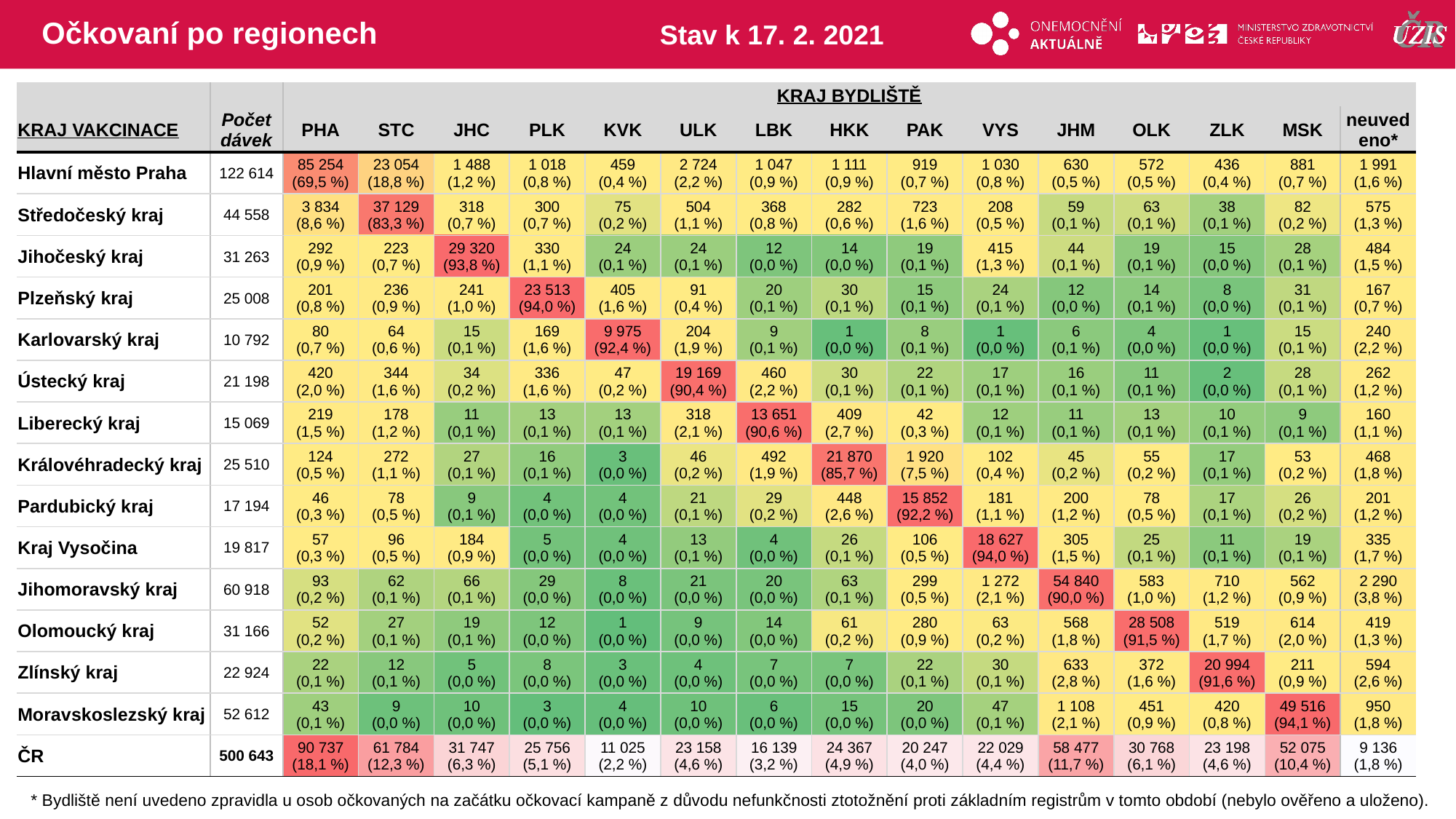

# Očkovaní po regionech
Stav k 17. 2. 2021
|  |  | KRAJ BYDLIŠTĚ |  |  |  |  |  |  |  |  |  |  |  |  |  |  |
| --- | --- | --- | --- | --- | --- | --- | --- | --- | --- | --- | --- | --- | --- | --- | --- | --- |
| KRAJ VAKCINACE | Počet dávek | PHA | STC | JHC | PLK | KVK | ULK | LBK | HKK | PAK | VYS | JHM | OLK | ZLK | MSK | neuvedeno\* |
| Hlavní město Praha | 122 614 | 85 254 (69,5 %) | 23 054 (18,8 %) | 1 488 (1,2 %) | 1 018 (0,8 %) | 459 (0,4 %) | 2 724 (2,2 %) | 1 047 (0,9 %) | 1 111 (0,9 %) | 919 (0,7 %) | 1 030 (0,8 %) | 630 (0,5 %) | 572 (0,5 %) | 436 (0,4 %) | 881 (0,7 %) | 1 991 (1,6 %) |
| Středočeský kraj | 44 558 | 3 834 (8,6 %) | 37 129 (83,3 %) | 318 (0,7 %) | 300 (0,7 %) | 75 (0,2 %) | 504 (1,1 %) | 368 (0,8 %) | 282 (0,6 %) | 723 (1,6 %) | 208 (0,5 %) | 59 (0,1 %) | 63 (0,1 %) | 38 (0,1 %) | 82 (0,2 %) | 575 (1,3 %) |
| Jihočeský kraj | 31 263 | 292 (0,9 %) | 223 (0,7 %) | 29 320 (93,8 %) | 330 (1,1 %) | 24 (0,1 %) | 24 (0,1 %) | 12 (0,0 %) | 14 (0,0 %) | 19 (0,1 %) | 415 (1,3 %) | 44 (0,1 %) | 19 (0,1 %) | 15 (0,0 %) | 28 (0,1 %) | 484 (1,5 %) |
| Plzeňský kraj | 25 008 | 201 (0,8 %) | 236 (0,9 %) | 241 (1,0 %) | 23 513 (94,0 %) | 405 (1,6 %) | 91 (0,4 %) | 20 (0,1 %) | 30 (0,1 %) | 15 (0,1 %) | 24 (0,1 %) | 12 (0,0 %) | 14 (0,1 %) | 8 (0,0 %) | 31 (0,1 %) | 167 (0,7 %) |
| Karlovarský kraj | 10 792 | 80 (0,7 %) | 64 (0,6 %) | 15 (0,1 %) | 169 (1,6 %) | 9 975 (92,4 %) | 204 (1,9 %) | 9 (0,1 %) | 1 (0,0 %) | 8 (0,1 %) | 1 (0,0 %) | 6 (0,1 %) | 4 (0,0 %) | 1 (0,0 %) | 15 (0,1 %) | 240 (2,2 %) |
| Ústecký kraj | 21 198 | 420 (2,0 %) | 344 (1,6 %) | 34 (0,2 %) | 336 (1,6 %) | 47 (0,2 %) | 19 169 (90,4 %) | 460 (2,2 %) | 30 (0,1 %) | 22 (0,1 %) | 17 (0,1 %) | 16 (0,1 %) | 11 (0,1 %) | 2 (0,0 %) | 28 (0,1 %) | 262 (1,2 %) |
| Liberecký kraj | 15 069 | 219 (1,5 %) | 178 (1,2 %) | 11 (0,1 %) | 13 (0,1 %) | 13 (0,1 %) | 318 (2,1 %) | 13 651 (90,6 %) | 409 (2,7 %) | 42 (0,3 %) | 12 (0,1 %) | 11 (0,1 %) | 13 (0,1 %) | 10 (0,1 %) | 9 (0,1 %) | 160 (1,1 %) |
| Královéhradecký kraj | 25 510 | 124 (0,5 %) | 272 (1,1 %) | 27 (0,1 %) | 16 (0,1 %) | 3 (0,0 %) | 46 (0,2 %) | 492 (1,9 %) | 21 870 (85,7 %) | 1 920 (7,5 %) | 102 (0,4 %) | 45 (0,2 %) | 55 (0,2 %) | 17 (0,1 %) | 53 (0,2 %) | 468 (1,8 %) |
| Pardubický kraj | 17 194 | 46 (0,3 %) | 78 (0,5 %) | 9 (0,1 %) | 4 (0,0 %) | 4 (0,0 %) | 21 (0,1 %) | 29 (0,2 %) | 448 (2,6 %) | 15 852 (92,2 %) | 181 (1,1 %) | 200 (1,2 %) | 78 (0,5 %) | 17 (0,1 %) | 26 (0,2 %) | 201 (1,2 %) |
| Kraj Vysočina | 19 817 | 57 (0,3 %) | 96 (0,5 %) | 184 (0,9 %) | 5 (0,0 %) | 4 (0,0 %) | 13 (0,1 %) | 4 (0,0 %) | 26 (0,1 %) | 106 (0,5 %) | 18 627 (94,0 %) | 305 (1,5 %) | 25 (0,1 %) | 11 (0,1 %) | 19 (0,1 %) | 335 (1,7 %) |
| Jihomoravský kraj | 60 918 | 93 (0,2 %) | 62 (0,1 %) | 66 (0,1 %) | 29 (0,0 %) | 8 (0,0 %) | 21 (0,0 %) | 20 (0,0 %) | 63 (0,1 %) | 299 (0,5 %) | 1 272 (2,1 %) | 54 840 (90,0 %) | 583 (1,0 %) | 710 (1,2 %) | 562 (0,9 %) | 2 290 (3,8 %) |
| Olomoucký kraj | 31 166 | 52 (0,2 %) | 27 (0,1 %) | 19 (0,1 %) | 12 (0,0 %) | 1 (0,0 %) | 9 (0,0 %) | 14 (0,0 %) | 61 (0,2 %) | 280 (0,9 %) | 63 (0,2 %) | 568 (1,8 %) | 28 508 (91,5 %) | 519 (1,7 %) | 614 (2,0 %) | 419 (1,3 %) |
| Zlínský kraj | 22 924 | 22 (0,1 %) | 12 (0,1 %) | 5 (0,0 %) | 8 (0,0 %) | 3 (0,0 %) | 4 (0,0 %) | 7 (0,0 %) | 7 (0,0 %) | 22 (0,1 %) | 30 (0,1 %) | 633 (2,8 %) | 372 (1,6 %) | 20 994 (91,6 %) | 211 (0,9 %) | 594 (2,6 %) |
| Moravskoslezský kraj | 52 612 | 43 (0,1 %) | 9 (0,0 %) | 10 (0,0 %) | 3 (0,0 %) | 4 (0,0 %) | 10 (0,0 %) | 6 (0,0 %) | 15 (0,0 %) | 20 (0,0 %) | 47 (0,1 %) | 1 108 (2,1 %) | 451 (0,9 %) | 420 (0,8 %) | 49 516 (94,1 %) | 950 (1,8 %) |
| ČR | 500 643 | 90 737 (18,1 %) | 61 784 (12,3 %) | 31 747 (6,3 %) | 25 756 (5,1 %) | 11 025 (2,2 %) | 23 158 (4,6 %) | 16 139 (3,2 %) | 24 367 (4,9 %) | 20 247 (4,0 %) | 22 029 (4,4 %) | 58 477 (11,7 %) | 30 768 (6,1 %) | 23 198 (4,6 %) | 52 075 (10,4 %) | 9 136 (1,8 %) |
|  |  |  |  |  |  |  |  |  |  |  |  |  |  |  |
| --- | --- | --- | --- | --- | --- | --- | --- | --- | --- | --- | --- | --- | --- | --- |
|  |  |  |  |  |  |  |  |  |  |  |  |  |  |  |
|  |  |  |  |  |  |  |  |  |  |  |  |  |  |  |
|  |  |  |  |  |  |  |  |  |  |  |  |  |  |  |
|  |  |  |  |  |  |  |  |  |  |  |  |  |  |  |
|  |  |  |  |  |  |  |  |  |  |  |  |  |  |  |
|  |  |  |  |  |  |  |  |  |  |  |  |  |  |  |
|  |  |  |  |  |  |  |  |  |  |  |  |  |  |  |
|  |  |  |  |  |  |  |  |  |  |  |  |  |  |  |
|  |  |  |  |  |  |  |  |  |  |  |  |  |  |  |
|  |  |  |  |  |  |  |  |  |  |  |  |  |  |  |
|  |  |  |  |  |  |  |  |  |  |  |  |  |  |  |
|  |  |  |  |  |  |  |  |  |  |  |  |  |  |  |
|  |  |  |  |  |  |  |  |  |  |  |  |  |  |  |
|  |  |  |  |  |  |  |  |  |  |  |  |  |  |  |
* Bydliště není uvedeno zpravidla u osob očkovaných na začátku očkovací kampaně z důvodu nefunkčnosti ztotožnění proti základním registrům v tomto období (nebylo ověřeno a uloženo).